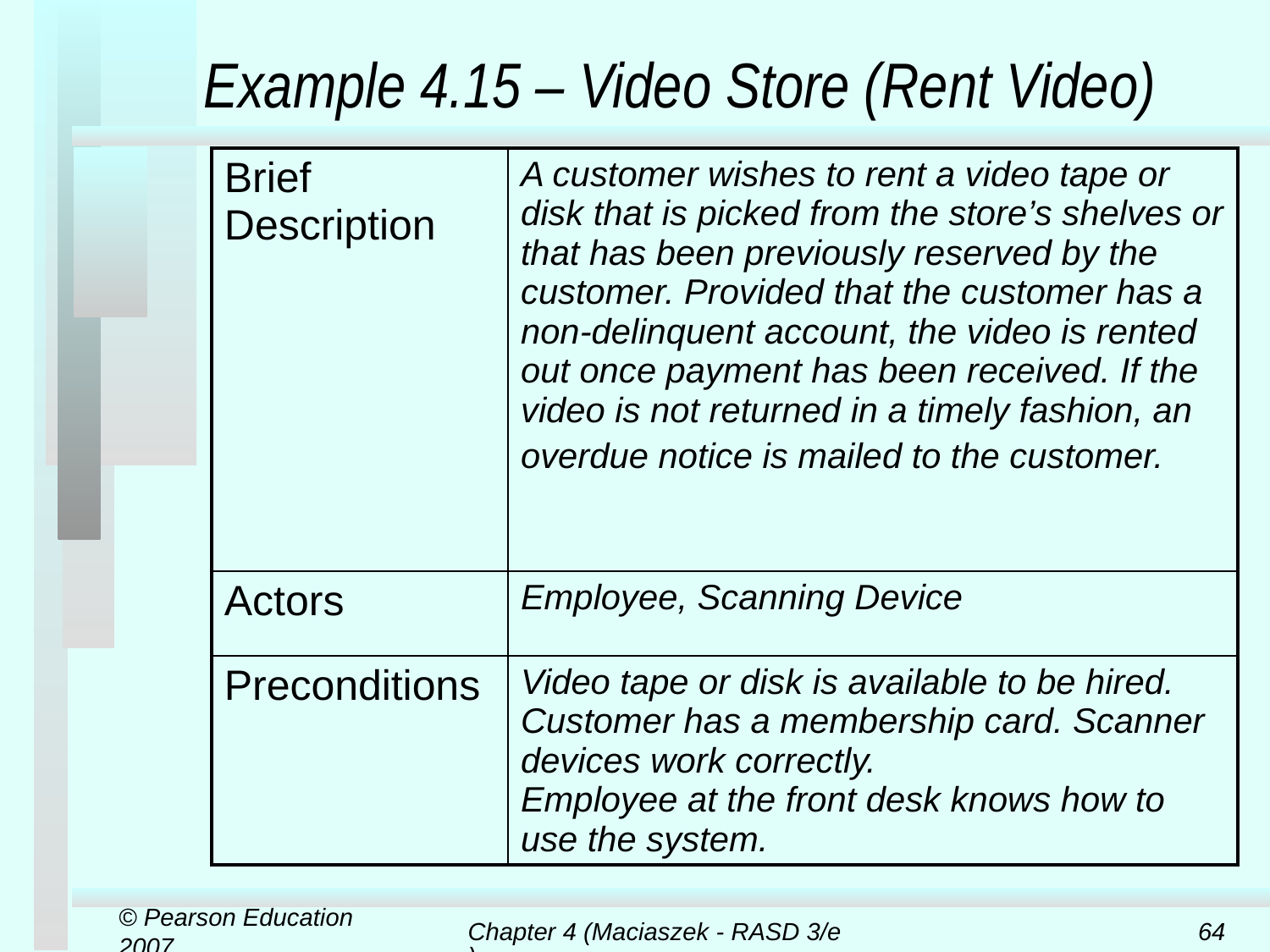

# Example 4.15 – Video Store (Rent Video)
| Brief Description | A customer wishes to rent a video tape or disk that is picked from the store’s shelves or that has been previously reserved by the customer. Provided that the customer has a non-delinquent account, the video is rented out once payment has been received. If the video is not returned in a timely fashion, an overdue notice is mailed to the customer. |
| --- | --- |
| Actors | Employee, Scanning Device |
| Preconditions | Video tape or disk is available to be hired. Customer has a membership card. Scanner devices work correctly. Employee at the front desk knows how to use the system. |
© Pearson Education 2007
Chapter 4 (Maciaszek - RASD 3/e)
64